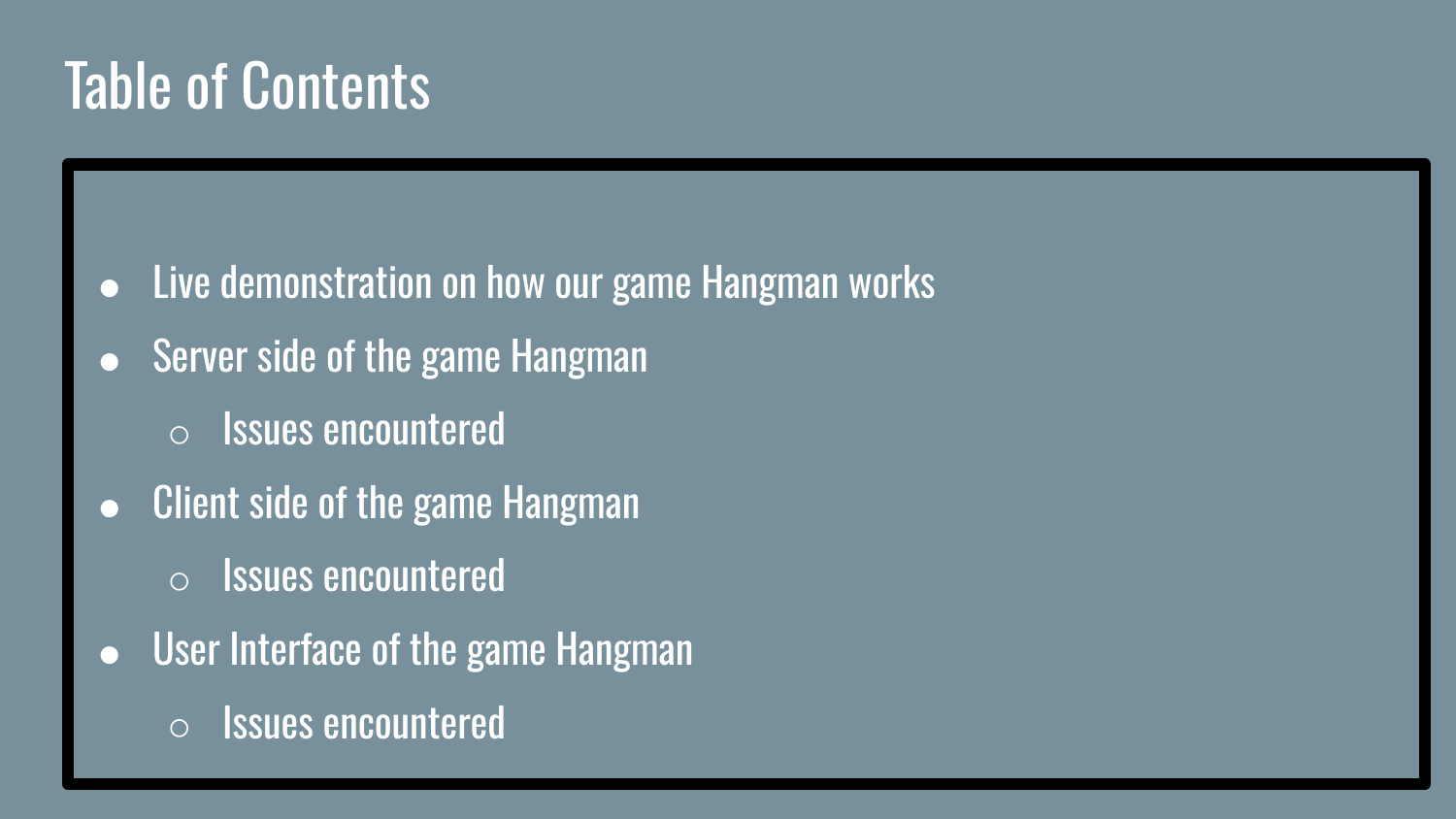

# Table of Contents

Live demonstration on how our game Hangman works
Server side of the game Hangman
Issues encountered
Client side of the game Hangman
Issues encountered
User Interface of the game Hangman
Issues encountered